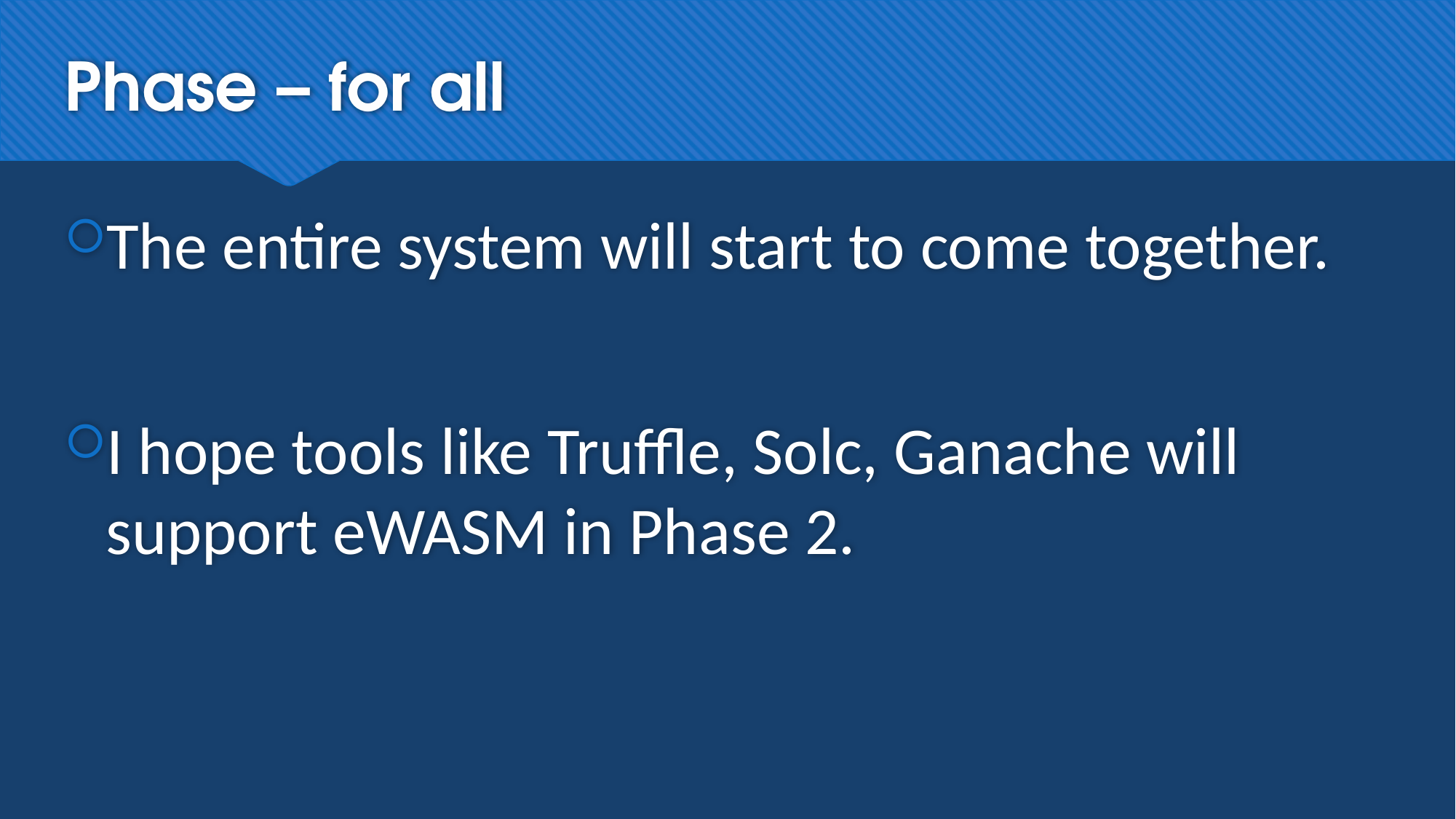

# Phase – for all
The entire system will start to come together.

I hope tools like Truffle, Solc, Ganache will support eWASM in Phase 2.